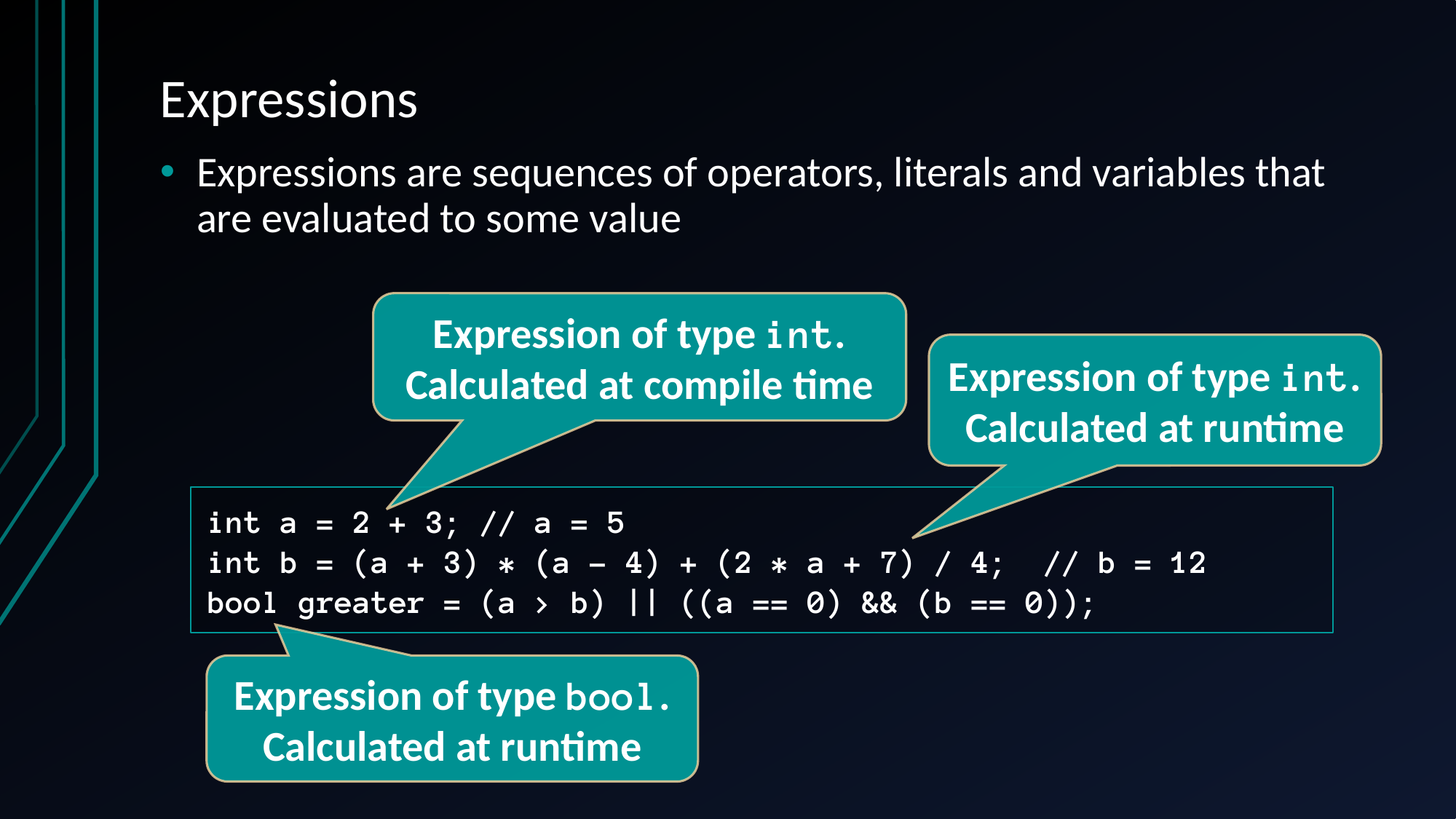

# Expressions
Expressions are sequences of operators, literals and variables that are evaluated to some value

Expression of type int. Calculated at compile time
Expression of type int. Calculated at runtime
int a = 2 + 3; // a = 5
int b = (a + 3) * (a - 4) + (2 * a + 7) / 4;  // b = 12
bool greater = (a > b) || ((a == 0) && (b == 0));
Expression of type bool. Calculated at runtime